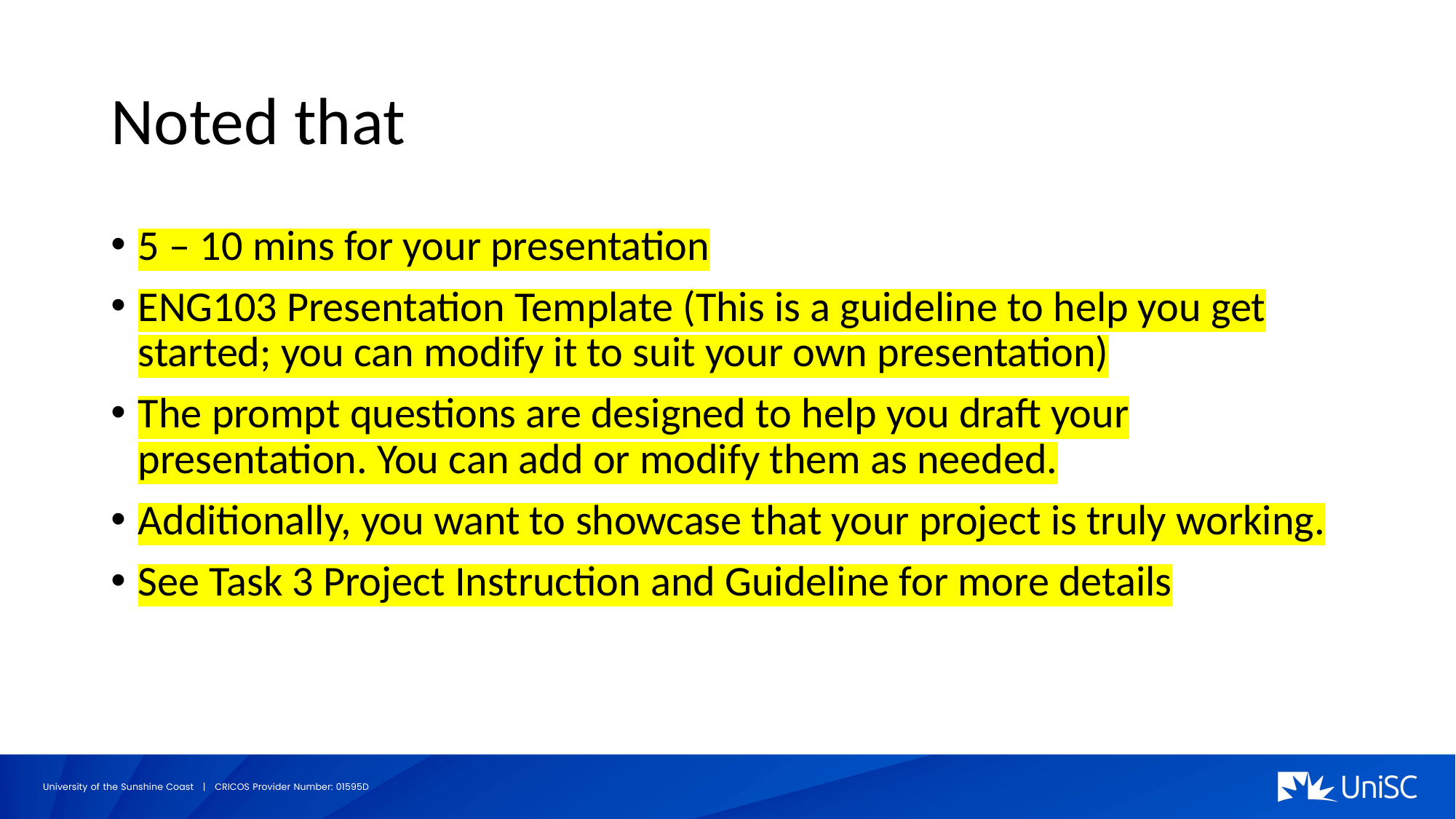

# Noted that
5 – 10 mins for your presentation
ENG103 Presentation Template (This is a guideline to help you get started; you can modify it to suit your own presentation)
The prompt questions are designed to help you draft your presentation. You can add or modify them as needed.
Additionally, you want to showcase that your project is truly working.
See Task 3 Project Instruction and Guideline for more details